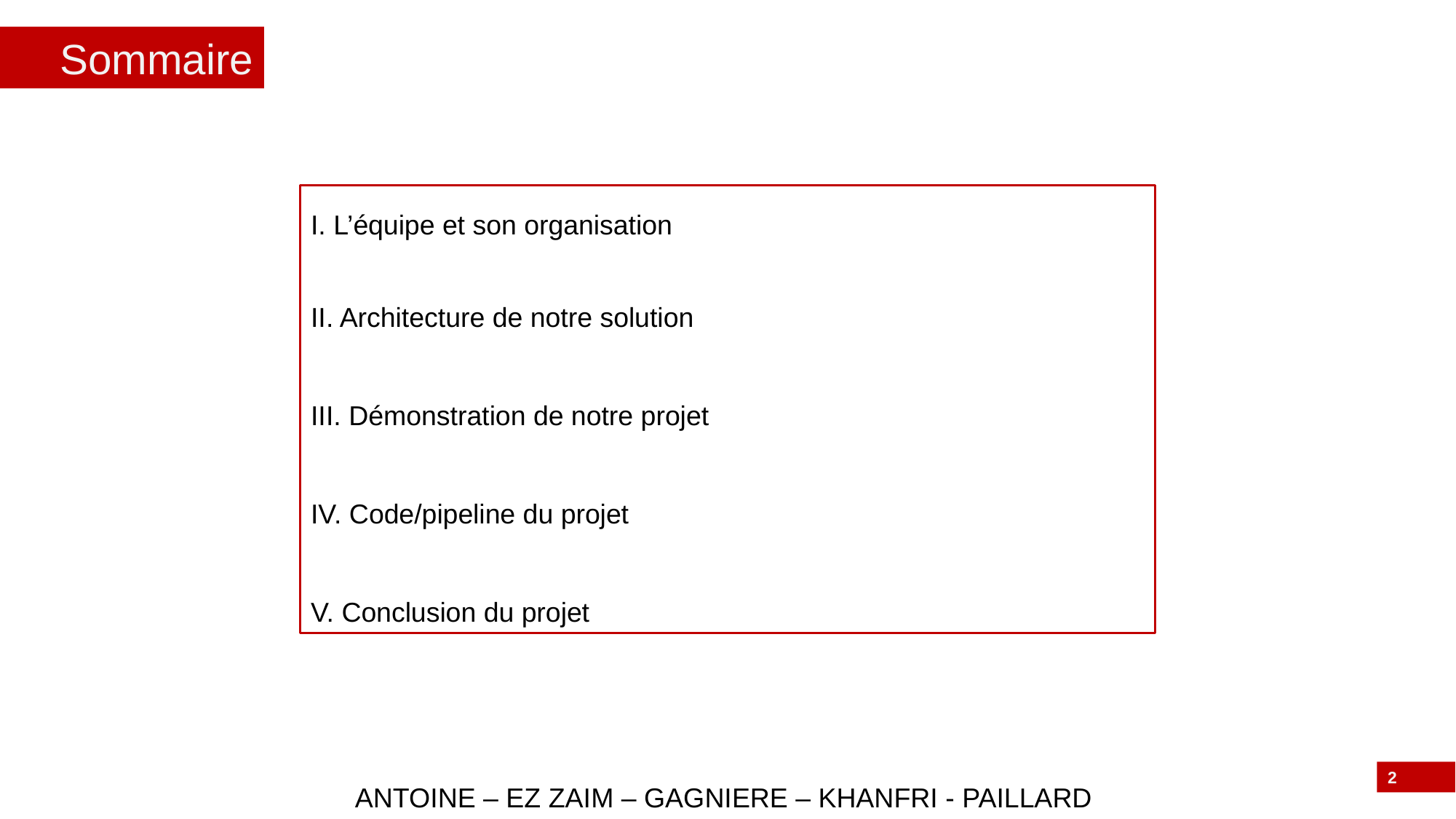

Sommaire
I. L’équipe et son organisation

II. Architecture de notre solution

III. Démonstration de notre projet

IV. Code/pipeline du projet

V. Conclusion du projet
2
ANTOINE – EZ ZAIM – GAGNIERE – KHANFRI - PAILLARD